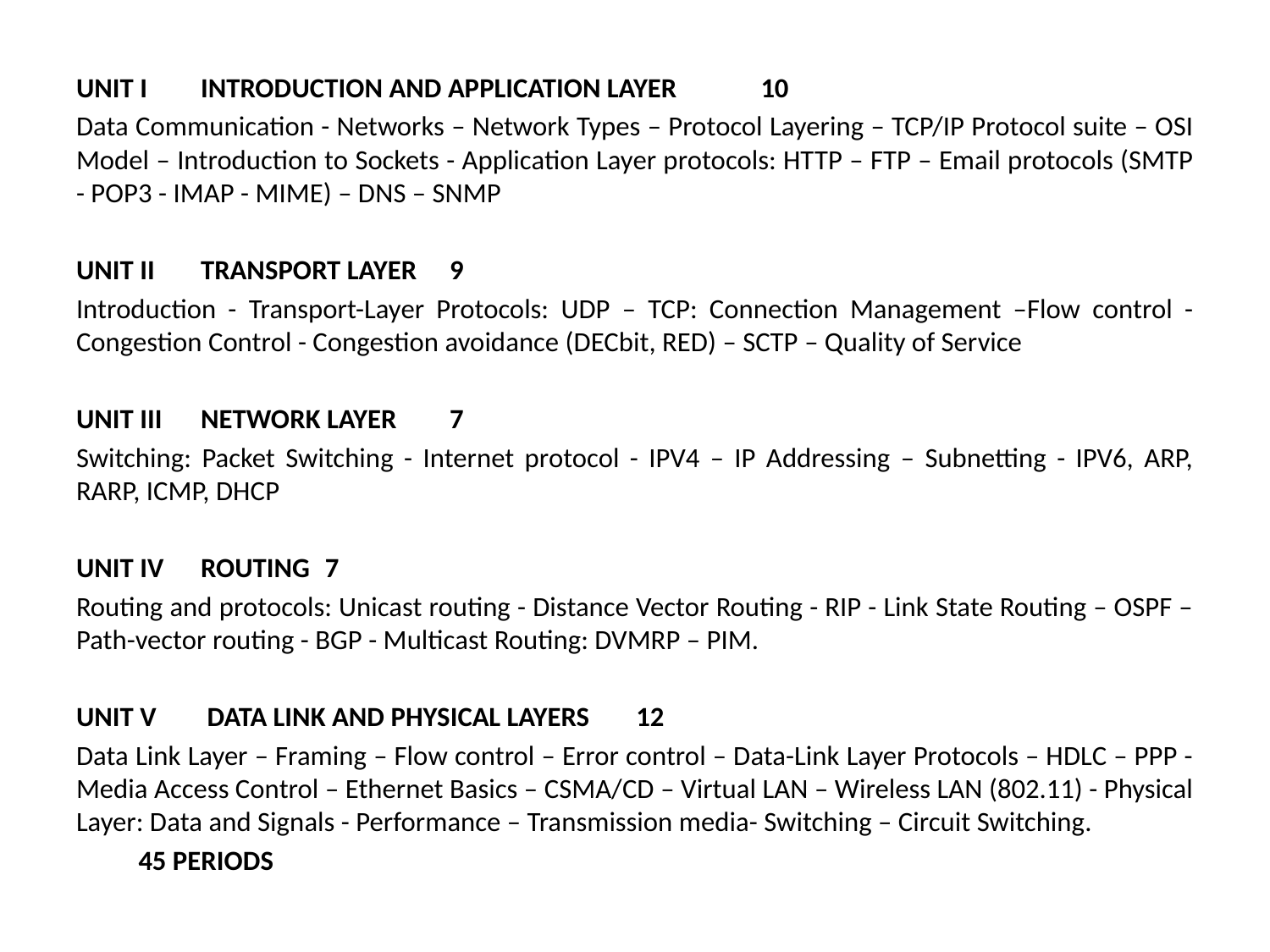

UNIT I 		INTRODUCTION AND APPLICATION LAYER 			10
Data Communication - Networks – Network Types – Protocol Layering – TCP/IP Protocol suite – OSI Model – Introduction to Sockets - Application Layer protocols: HTTP – FTP – Email protocols (SMTP - POP3 - IMAP - MIME) – DNS – SNMP

UNIT II 	TRANSPORT LAYER 						9
Introduction - Transport-Layer Protocols: UDP – TCP: Connection Management –Flow control - Congestion Control - Congestion avoidance (DECbit, RED) – SCTP – Quality of Service

UNIT III 	NETWORK LAYER 						7
Switching: Packet Switching - Internet protocol - IPV4 – IP Addressing – Subnetting - IPV6, ARP, RARP, ICMP, DHCP

UNIT IV 	ROUTING 							7
Routing and protocols: Unicast routing - Distance Vector Routing - RIP - Link State Routing – OSPF – Path-vector routing - BGP - Multicast Routing: DVMRP – PIM.

UNIT V	 DATA LINK AND PHYSICAL LAYERS 					12
Data Link Layer – Framing – Flow control – Error control – Data-Link Layer Protocols – HDLC – PPP - Media Access Control – Ethernet Basics – CSMA/CD – Virtual LAN – Wireless LAN (802.11) - Physical Layer: Data and Signals - Performance – Transmission media- Switching – Circuit Switching.
							45 PERIODS